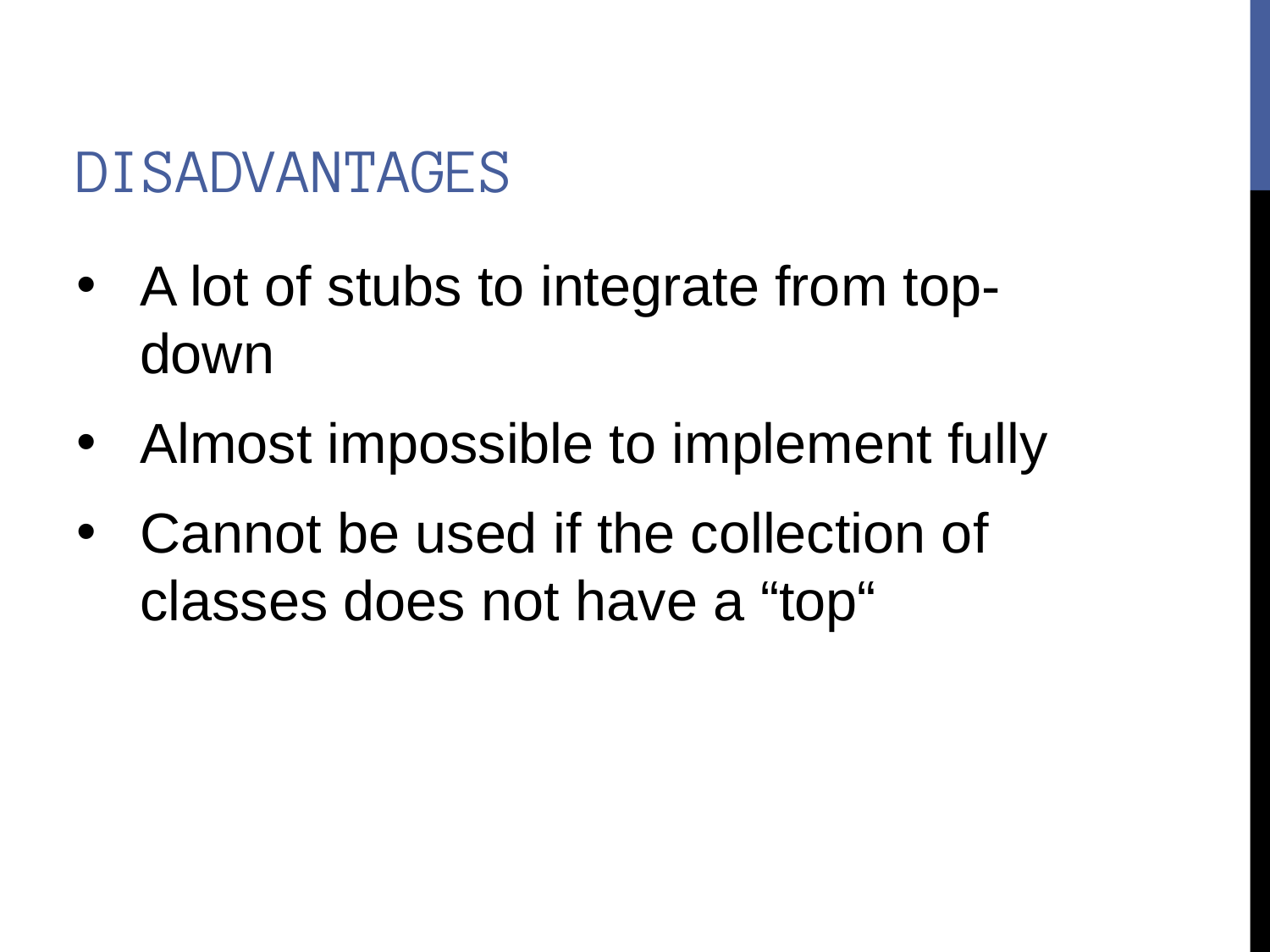

# Disadvantages
A lot of stubs to integrate from top-down
Almost impossible to implement fully
Cannot be used if the collection of classes does not have a “top“